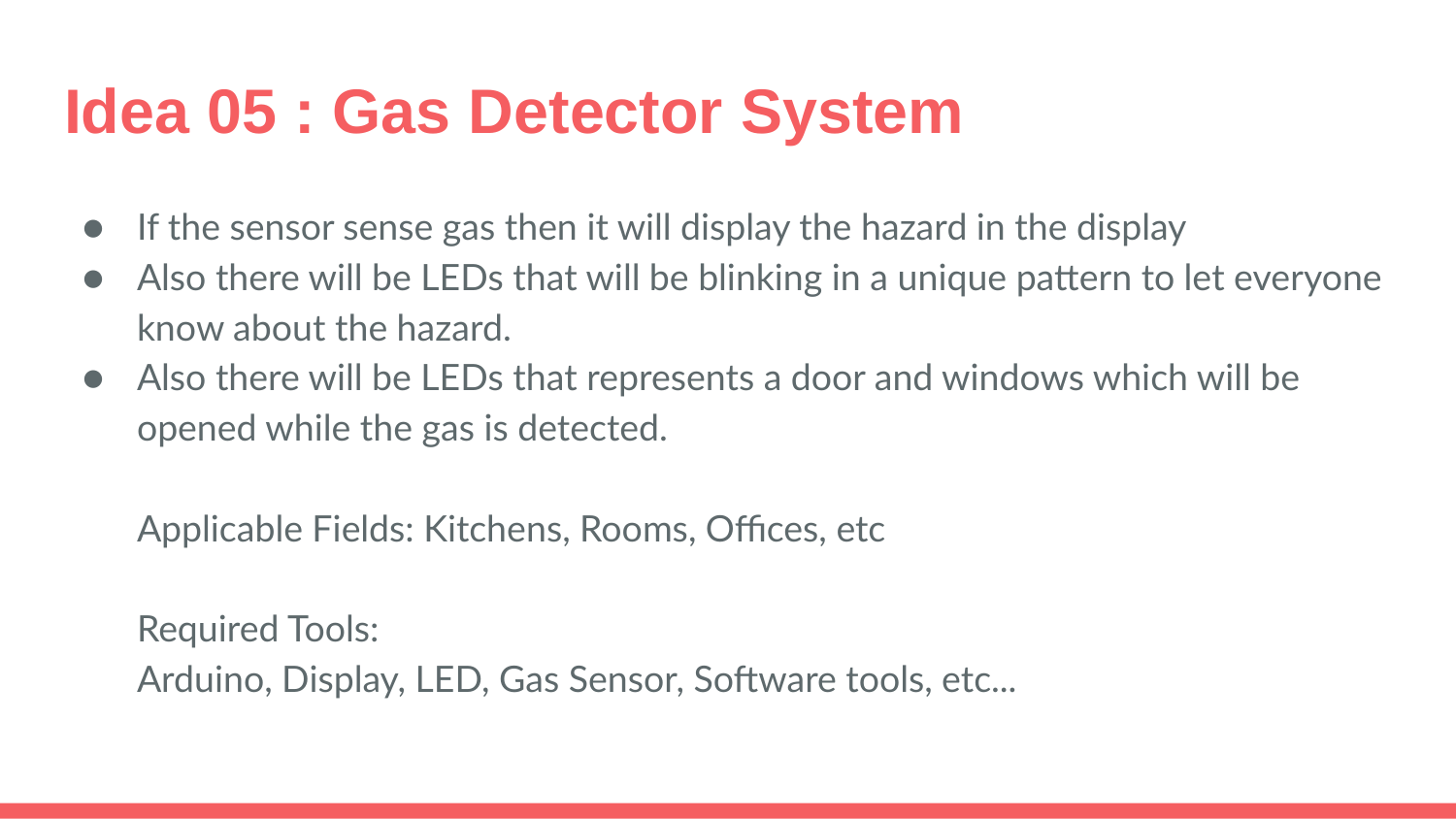

# Idea 05 : Gas Detector System
If the sensor sense gas then it will display the hazard in the display
Also there will be LEDs that will be blinking in a unique pattern to let everyone know about the hazard.
Also there will be LEDs that represents a door and windows which will be opened while the gas is detected.
Applicable Fields: Kitchens, Rooms, Offices, etc
Required Tools:
Arduino, Display, LED, Gas Sensor, Software tools, etc...